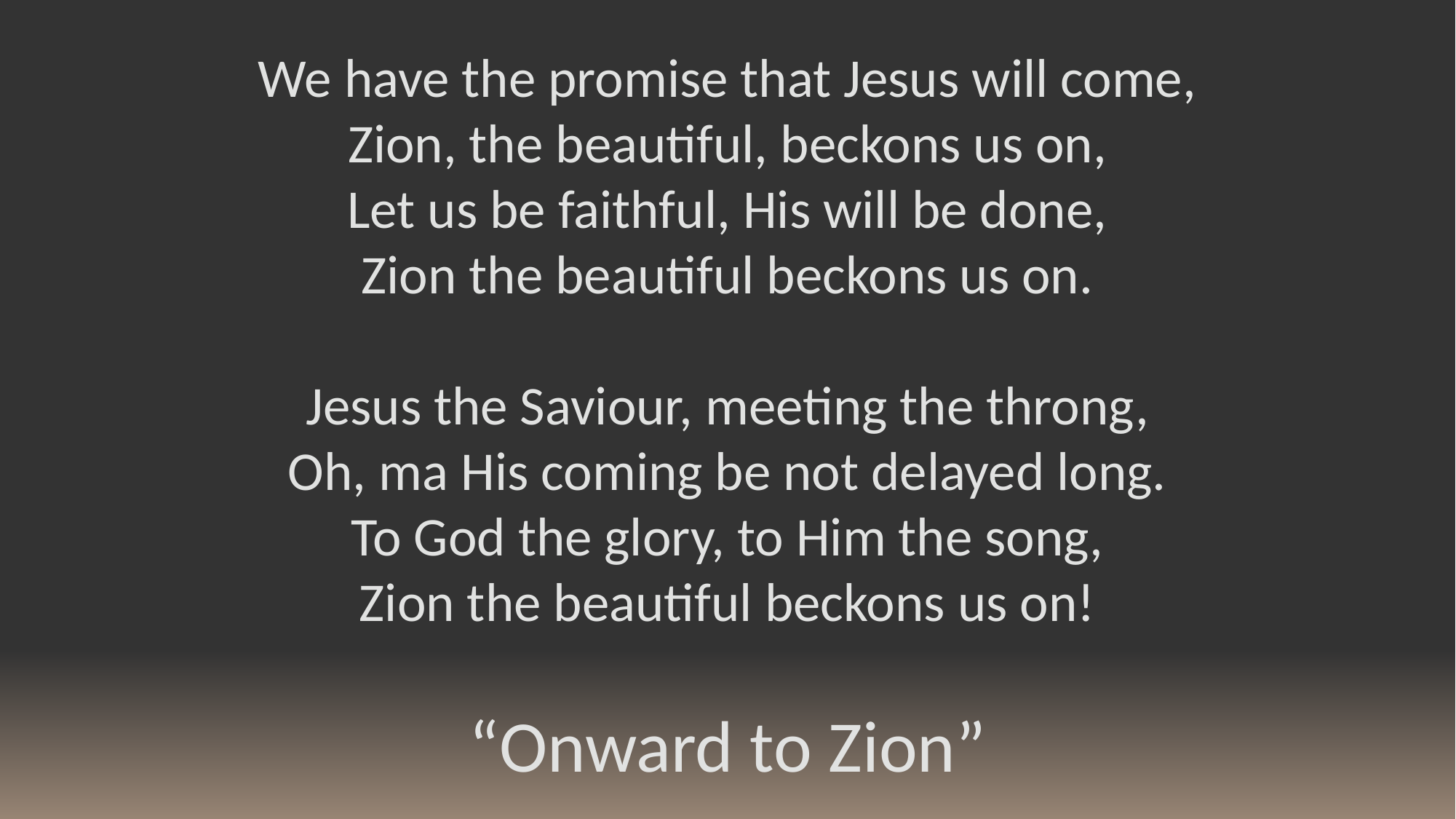

We have the promise that Jesus will come,
Zion, the beautiful, beckons us on,
Let us be faithful, His will be done,
Zion the beautiful beckons us on.

Jesus the Saviour, meeting the throng,
Oh, ma His coming be not delayed long.
To God the glory, to Him the song,
Zion the beautiful beckons us on!

“Onward to Zion”